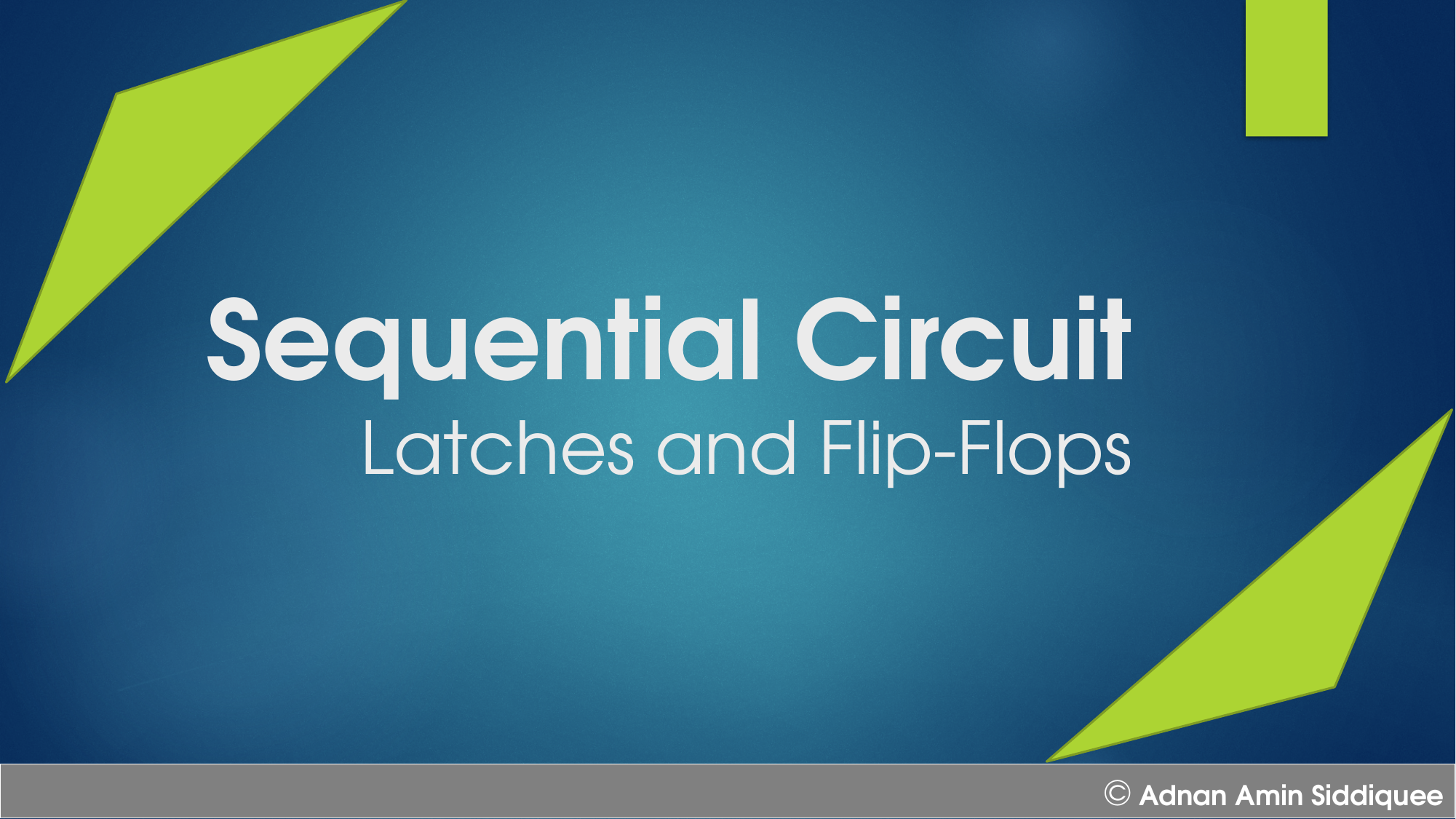

# Sequential Circuit Latches and Flip-Flops

© Adnan Amin Siddiquee